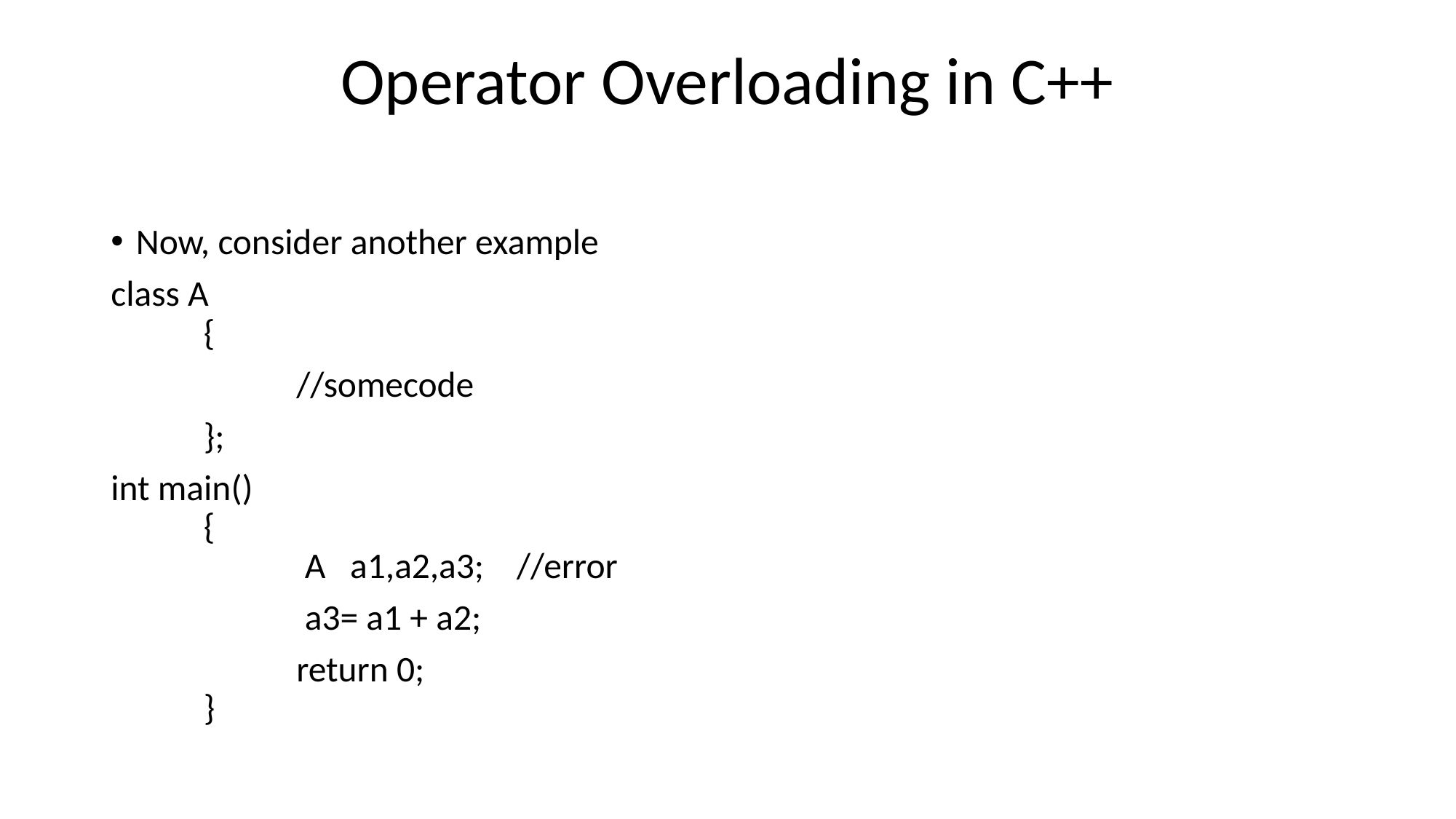

# Operator Overloading in C++
Now, consider another example
class A
	{
		//somecode
	};
int main()
	{
    		 A   a1,a2,a3;    //error
    		 a3= a1 + a2;
      		return 0;
	}